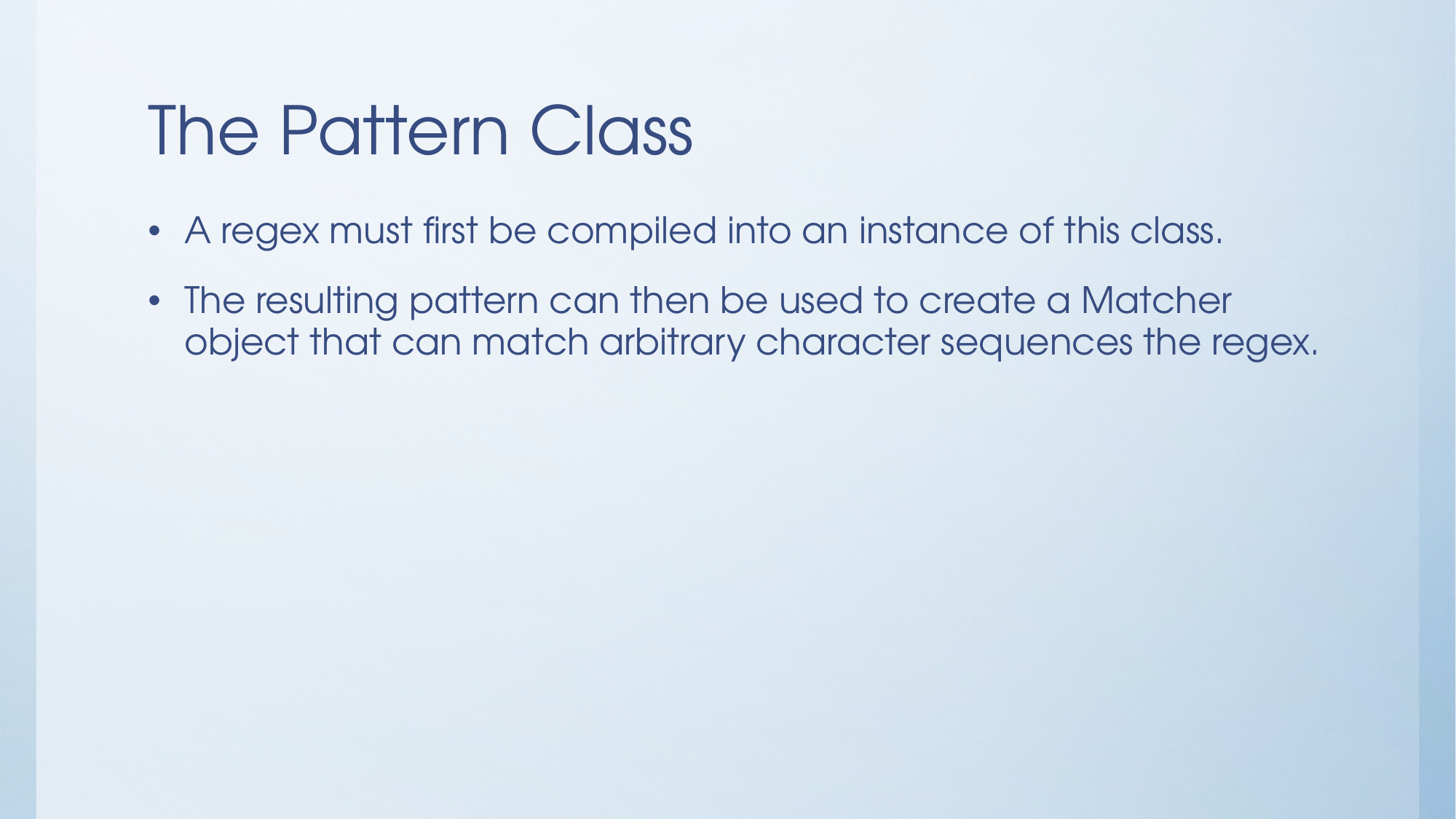

# The Pattern Class
A regex must first be compiled into an instance of this class.
The resulting pattern can then be used to create a Matcher object that can match arbitrary character sequences the regex.